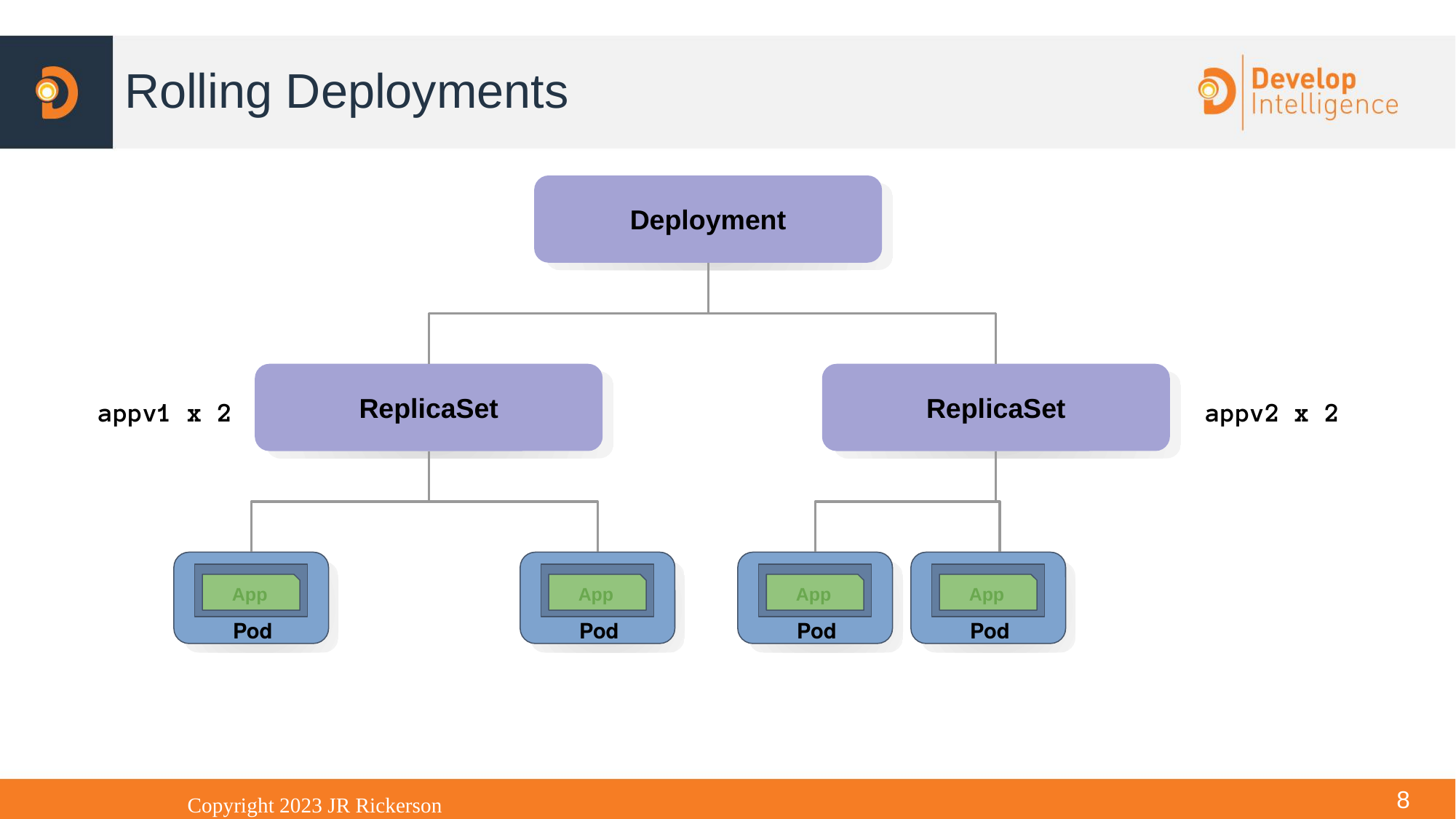

# Rolling Deployments

Deployment

ReplicaSet

ReplicaSet

appv1 x 2
appv2 x 2

App
Pod

App
Pod

App
Pod

App
Pod

8
Copyright 2023 JR Rickerson